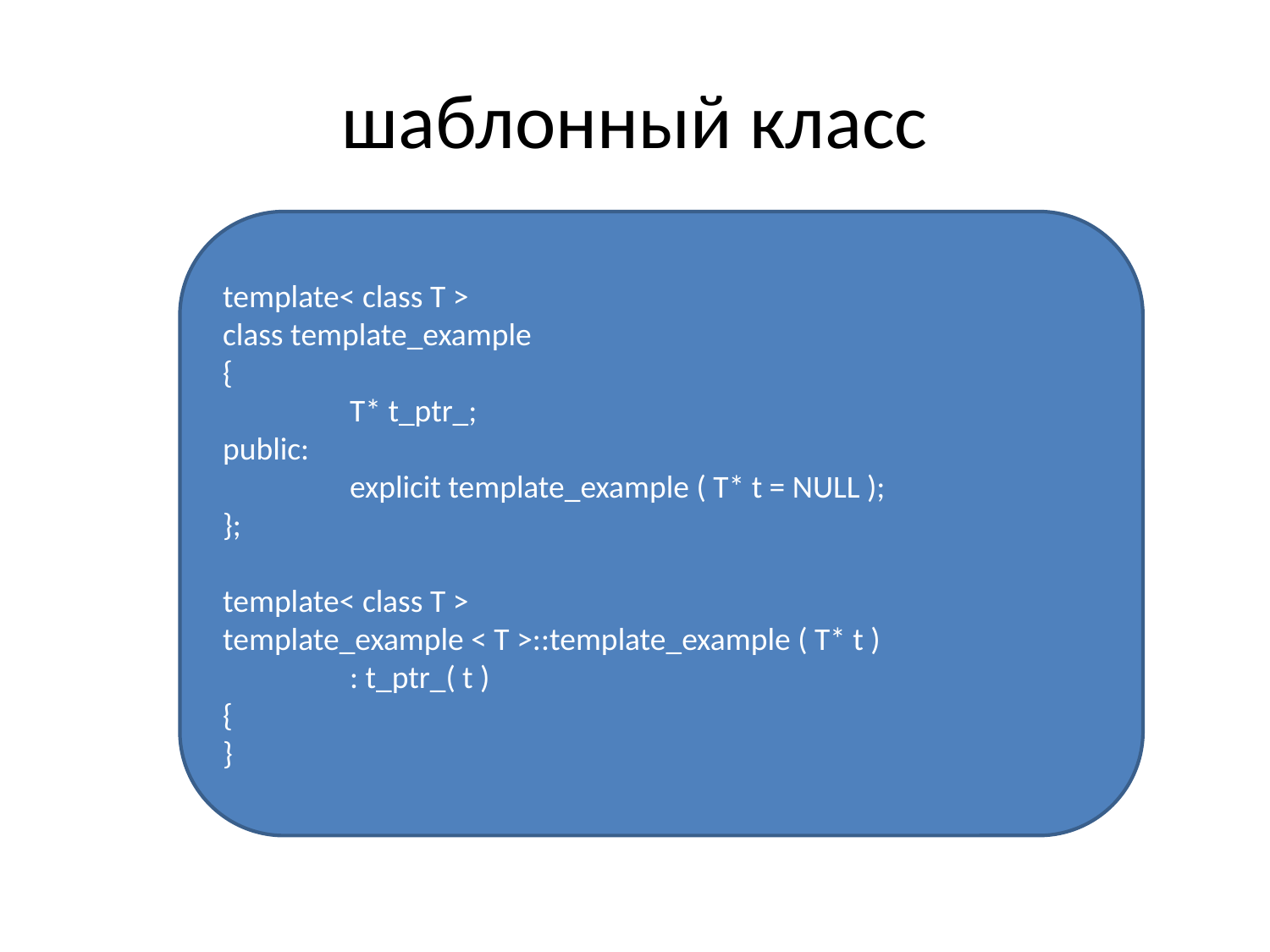

# шаблонный класс
template< class T >
class template_example
{
	T* t_ptr_;
public:
	explicit template_example ( T* t = NULL );
};

template< class T >
template_example < T >::template_example ( T* t )
	: t_ptr_( t )
{
}